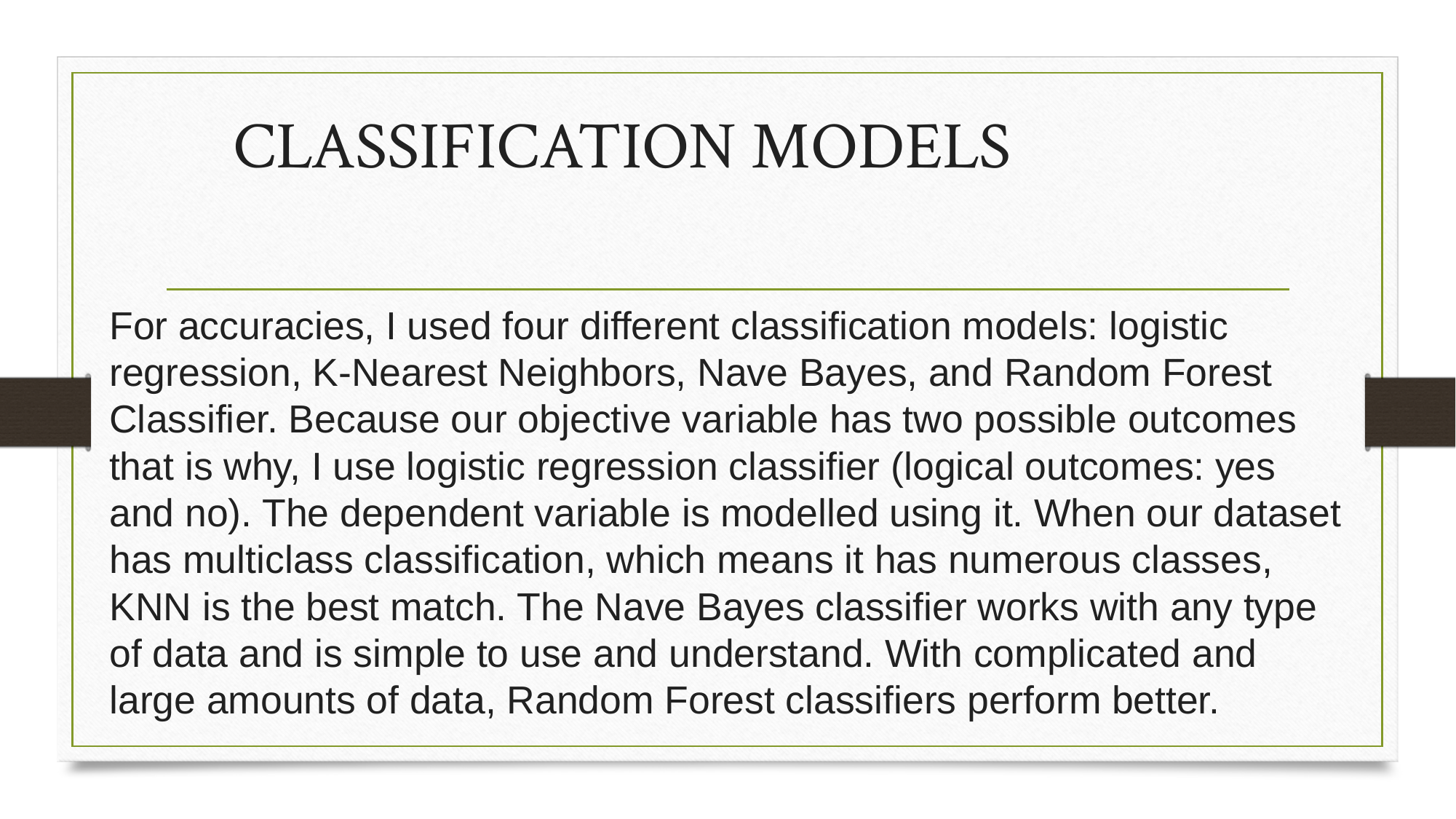

# CLASSIFICATION MODELS
For accuracies, I used four different classification models: logistic regression, K-Nearest Neighbors, Nave Bayes, and Random Forest Classifier. Because our objective variable has two possible outcomes that is why, I use logistic regression classifier (logical outcomes: yes and no). The dependent variable is modelled using it. When our dataset has multiclass classification, which means it has numerous classes, KNN is the best match. The Nave Bayes classifier works with any type of data and is simple to use and understand. With complicated and large amounts of data, Random Forest classifiers perform better.